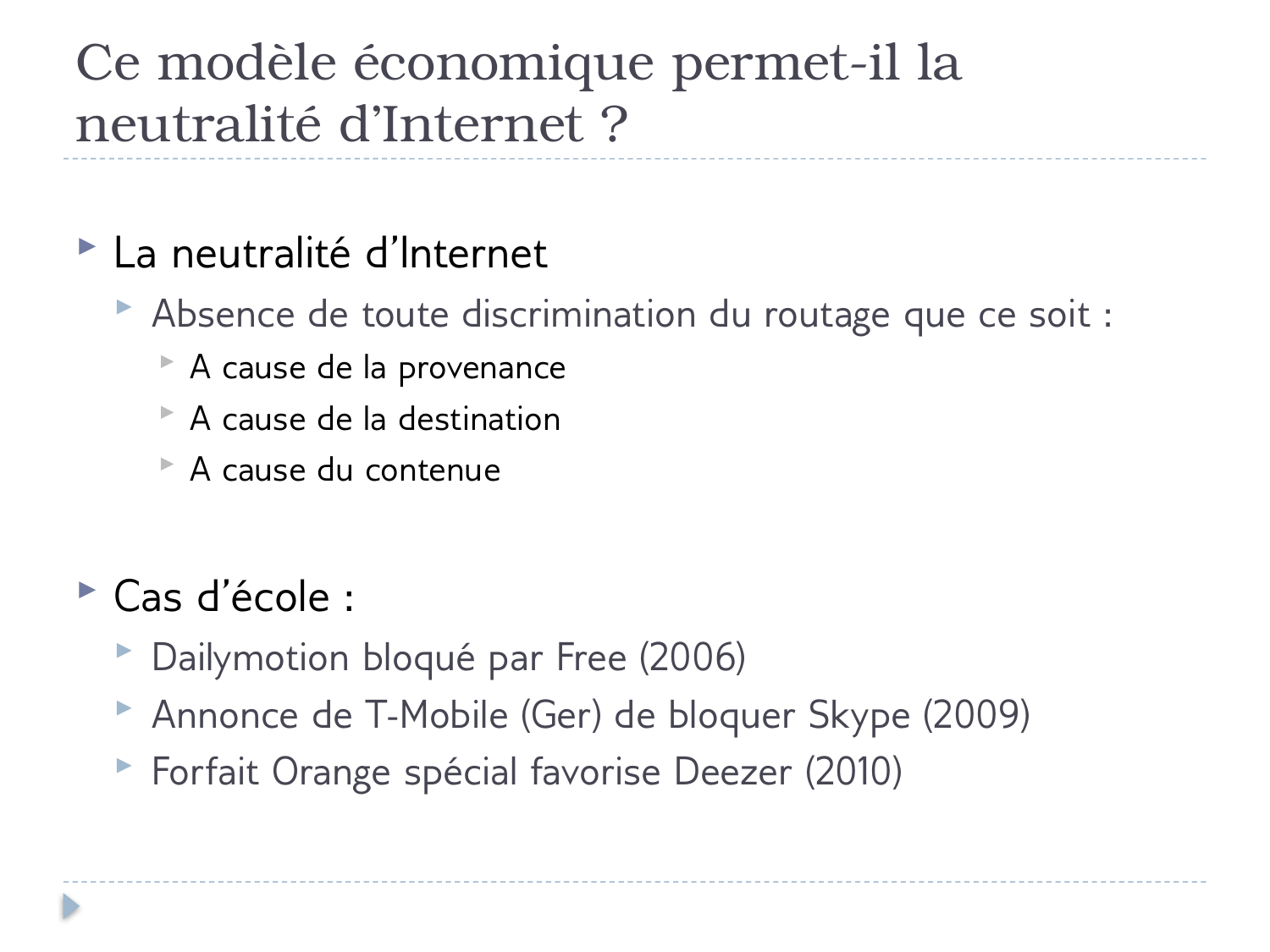

# Ce modèle économique permet-il la neutralité d’Internet ?
La neutralité d’Internet
Absence de toute discrimination du routage que ce soit :
A cause de la provenance
A cause de la destination
A cause du contenue

Cas d’école :
Dailymotion bloqué par Free (2006)
Annonce de T-Mobile (Ger) de bloquer Skype (2009)
Forfait Orange spécial favorise Deezer (2010)